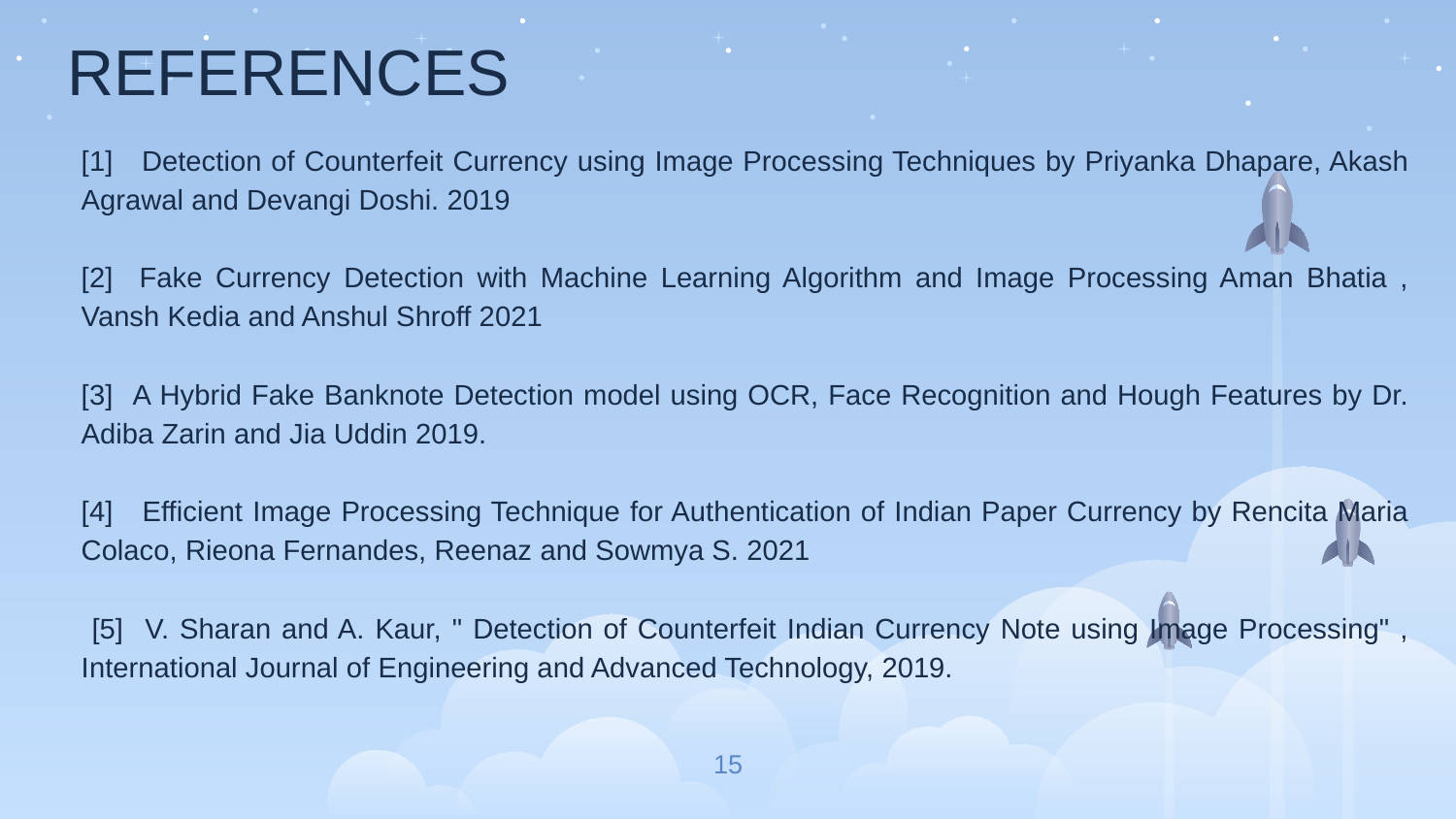

# REFERENCES
[1]   Detection of Counterfeit Currency using Image Processing Techniques by Priyanka Dhapare, Akash Agrawal and Devangi Doshi. 2019

[2]  Fake Currency Detection with Machine Learning Algorithm and Image Processing Aman Bhatia , Vansh Kedia and Anshul Shroff 2021

[3]  A Hybrid Fake Banknote Detection model using OCR, Face Recognition and Hough Features by Dr. Adiba Zarin and Jia Uddin 2019.

[4]   Efficient Image Processing Technique for Authentication of Indian Paper Currency by Rencita Maria Colaco, Rieona Fernandes, Reenaz and Sowmya S. 2021

 [5]  V. Sharan and A. Kaur, " Detection of Counterfeit Indian Currency Note using Image Processing" , International Journal of Engineering and Advanced Technology, 2019.

15